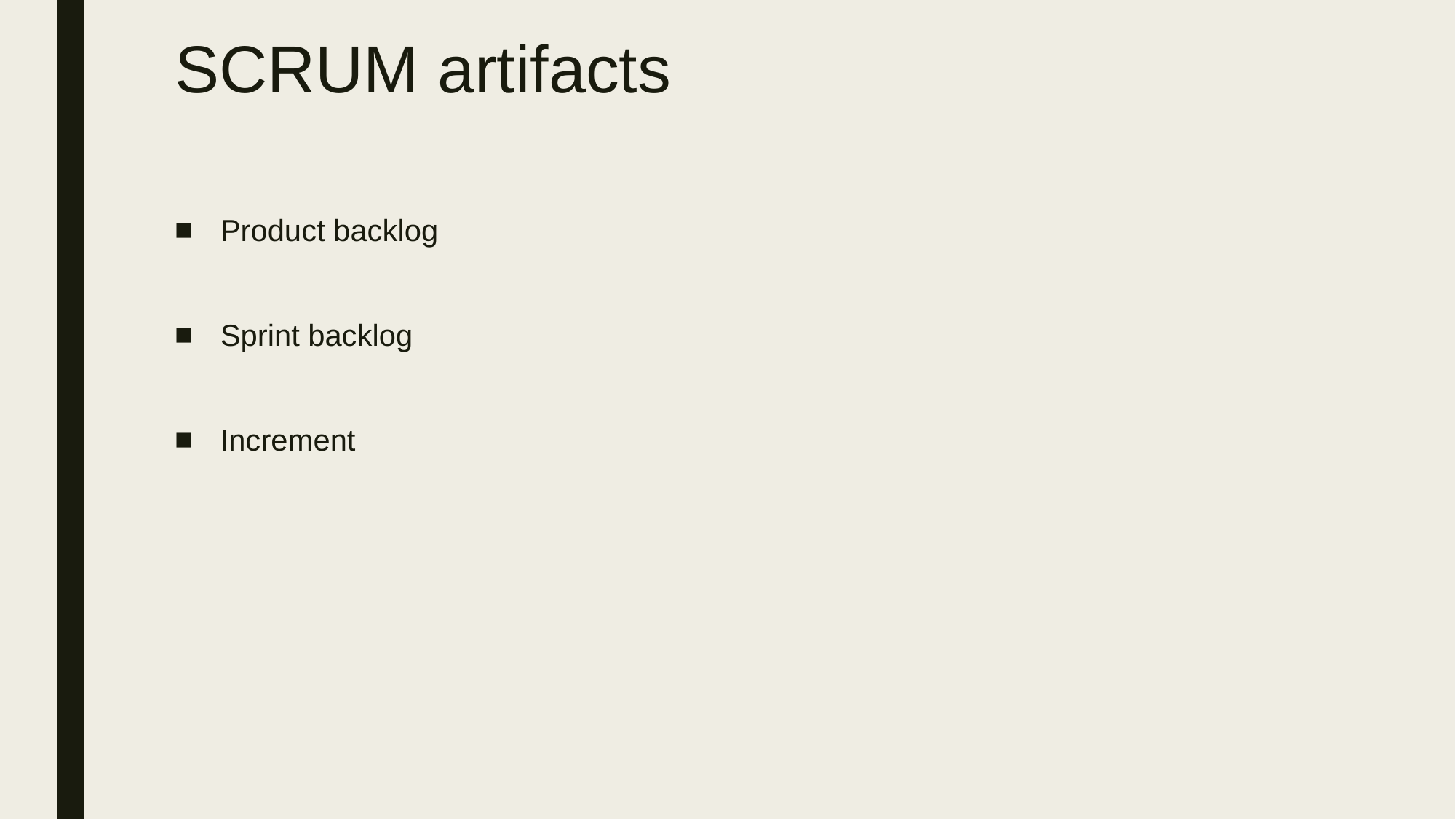

# SCRUM artifacts
Product backlog

Sprint backlog

Increment